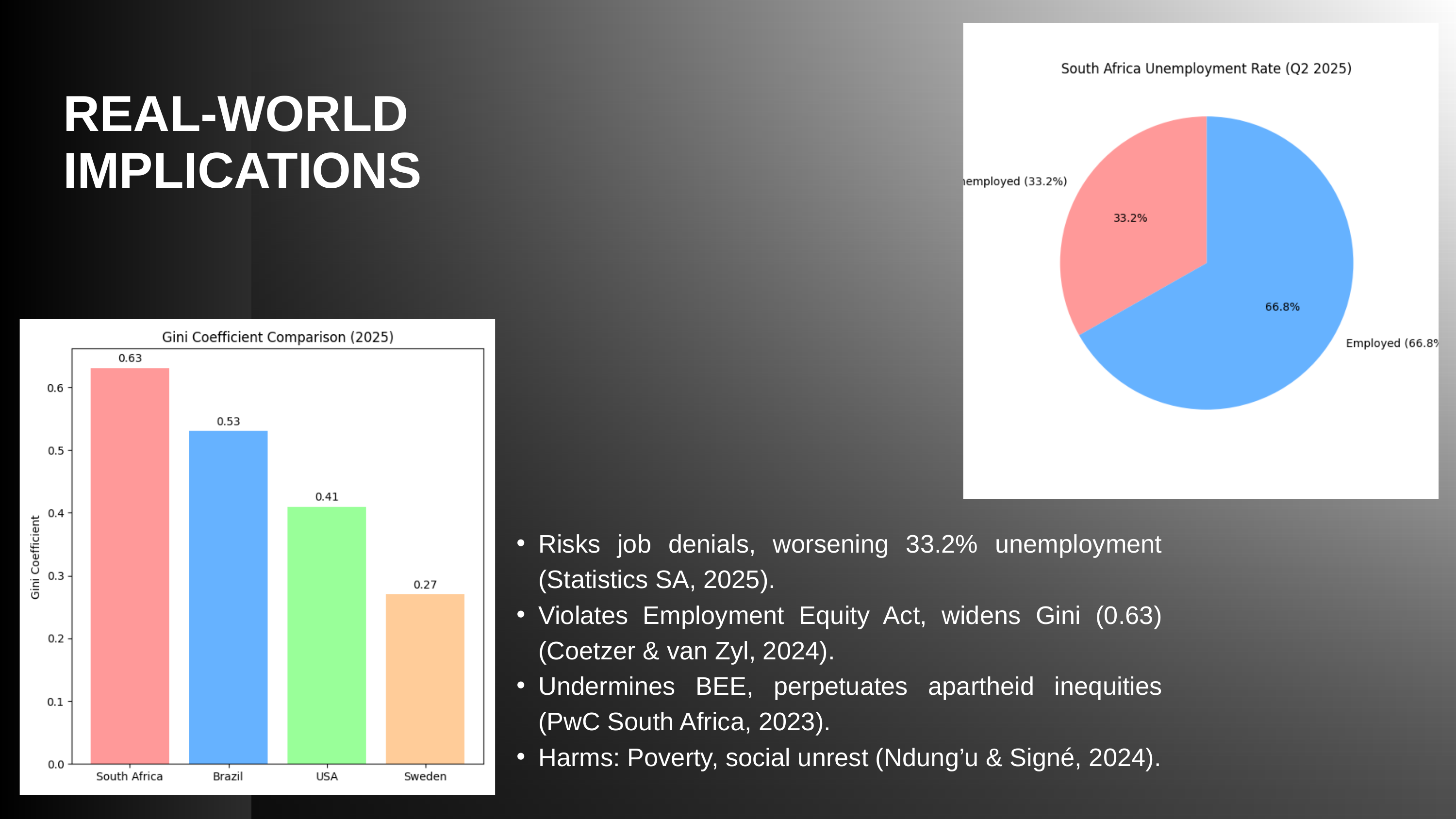

REAL-WORLD IMPLICATIONS

Risks job denials, worsening 33.2% unemployment (Statistics SA, 2025).
Violates Employment Equity Act, widens Gini (0.63) (Coetzer & van Zyl, 2024).
Undermines BEE, perpetuates apartheid inequities (PwC South Africa, 2023).
Harms: Poverty, social unrest (Ndung’u & Signé, 2024).